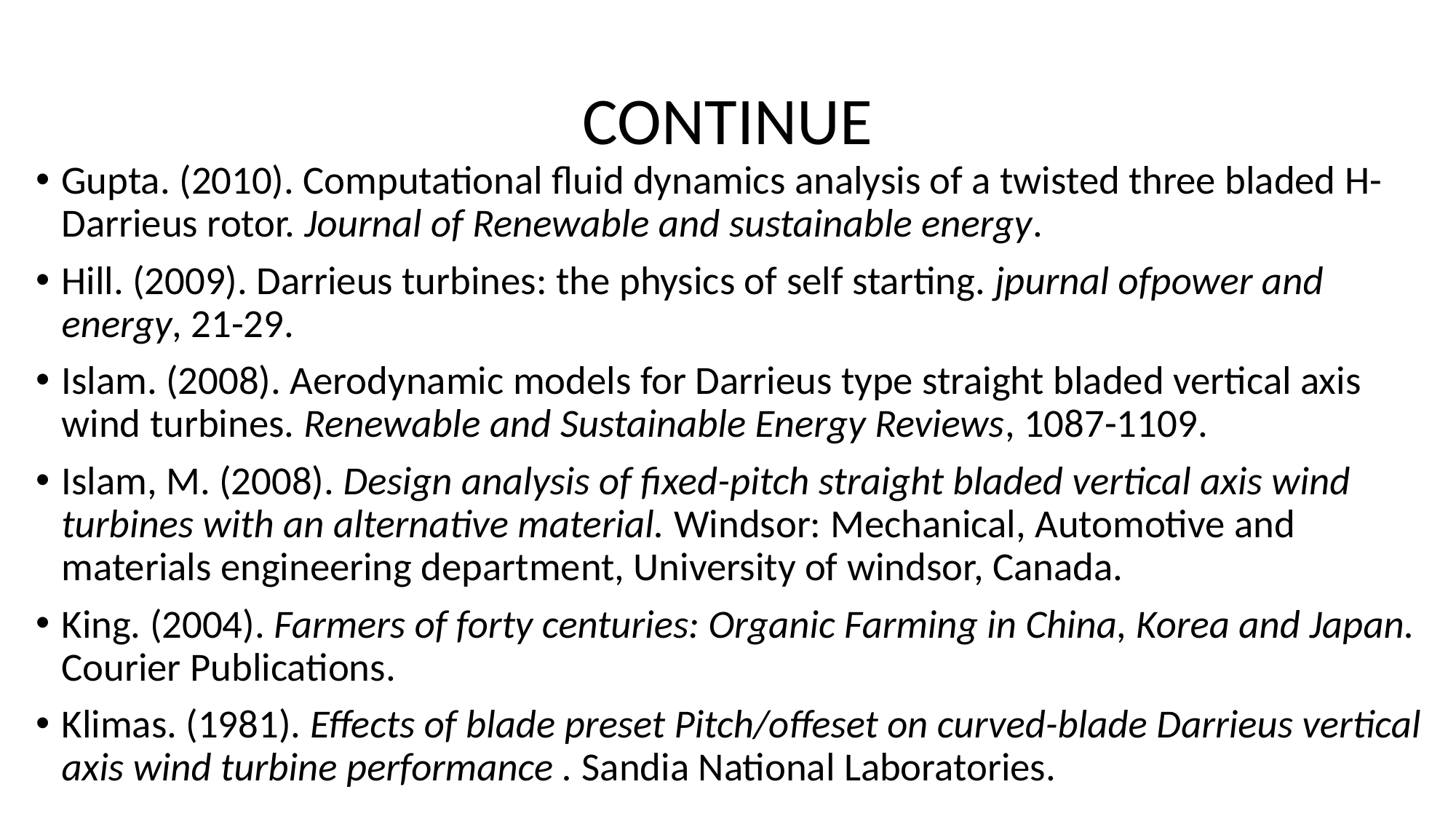

# CONTINUE
Gupta. (2010). Computational fluid dynamics analysis of a twisted three bladed H-Darrieus rotor. Journal of Renewable and sustainable energy.
Hill. (2009). Darrieus turbines: the physics of self starting. jpurnal ofpower and energy, 21-29.
Islam. (2008). Aerodynamic models for Darrieus type straight bladed vertical axis wind turbines. Renewable and Sustainable Energy Reviews, 1087-1109.
Islam, M. (2008). Design analysis of fixed-pitch straight bladed vertical axis wind turbines with an alternative material. Windsor: Mechanical, Automotive and materials engineering department, University of windsor, Canada.
King. (2004). Farmers of forty centuries: Organic Farming in China, Korea and Japan. Courier Publications.
Klimas. (1981). Effects of blade preset Pitch/offeset on curved-blade Darrieus vertical axis wind turbine performance . Sandia National Laboratories.